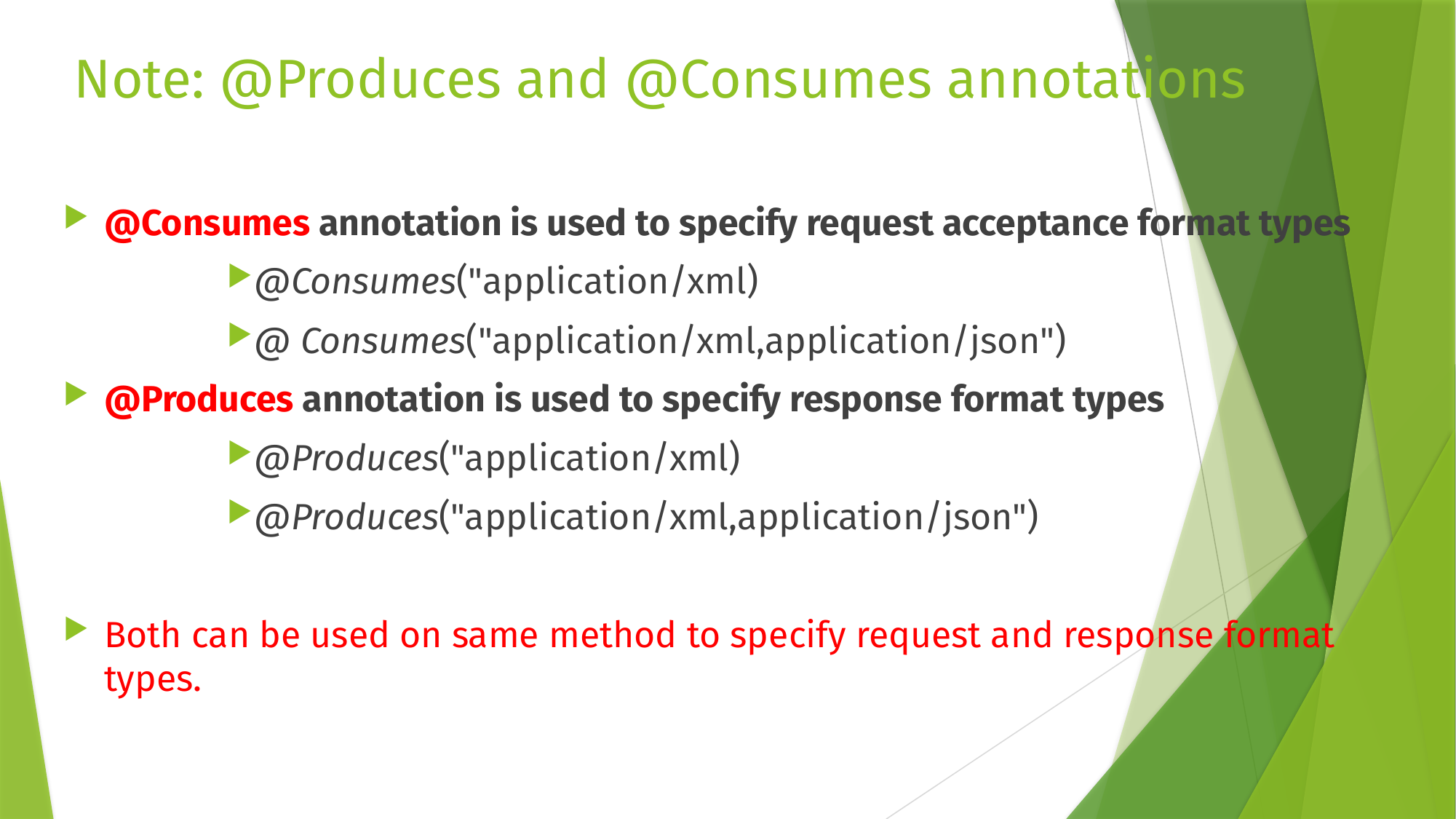

# Note: @Produces and @Consumes annotations
@Consumes annotation is used to specify request acceptance format types
@Consumes("application/xml)
@ Consumes("application/xml,application/json")
@Produces annotation is used to specify response format types
@Produces("application/xml)
@Produces("application/xml,application/json")

Both can be used on same method to specify request and response format types.